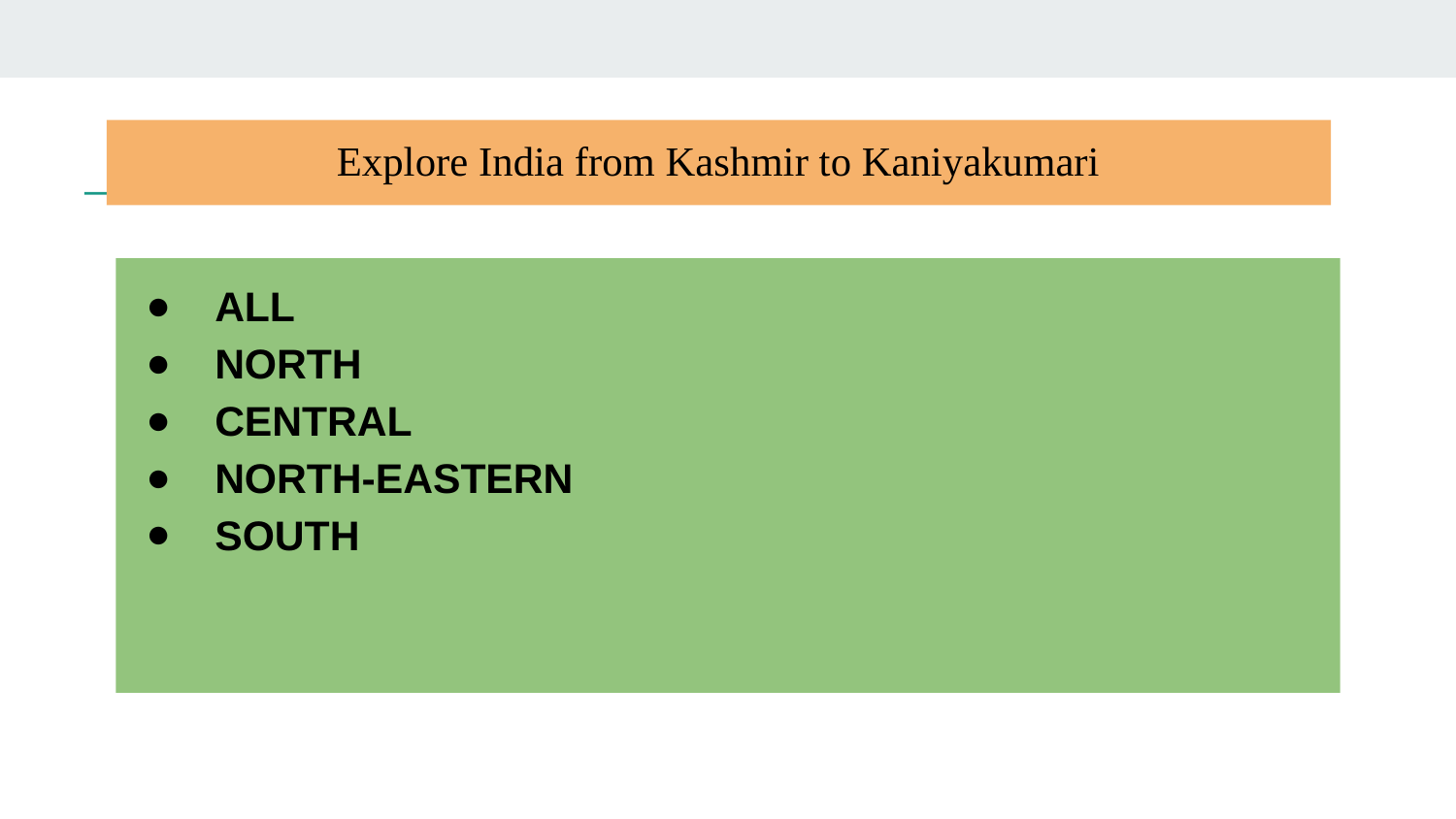

# Explore India from Kashmir to Kaniyakumari
 ALL
 NORTH
 CENTRAL
 NORTH-EASTERN
 SOUTH